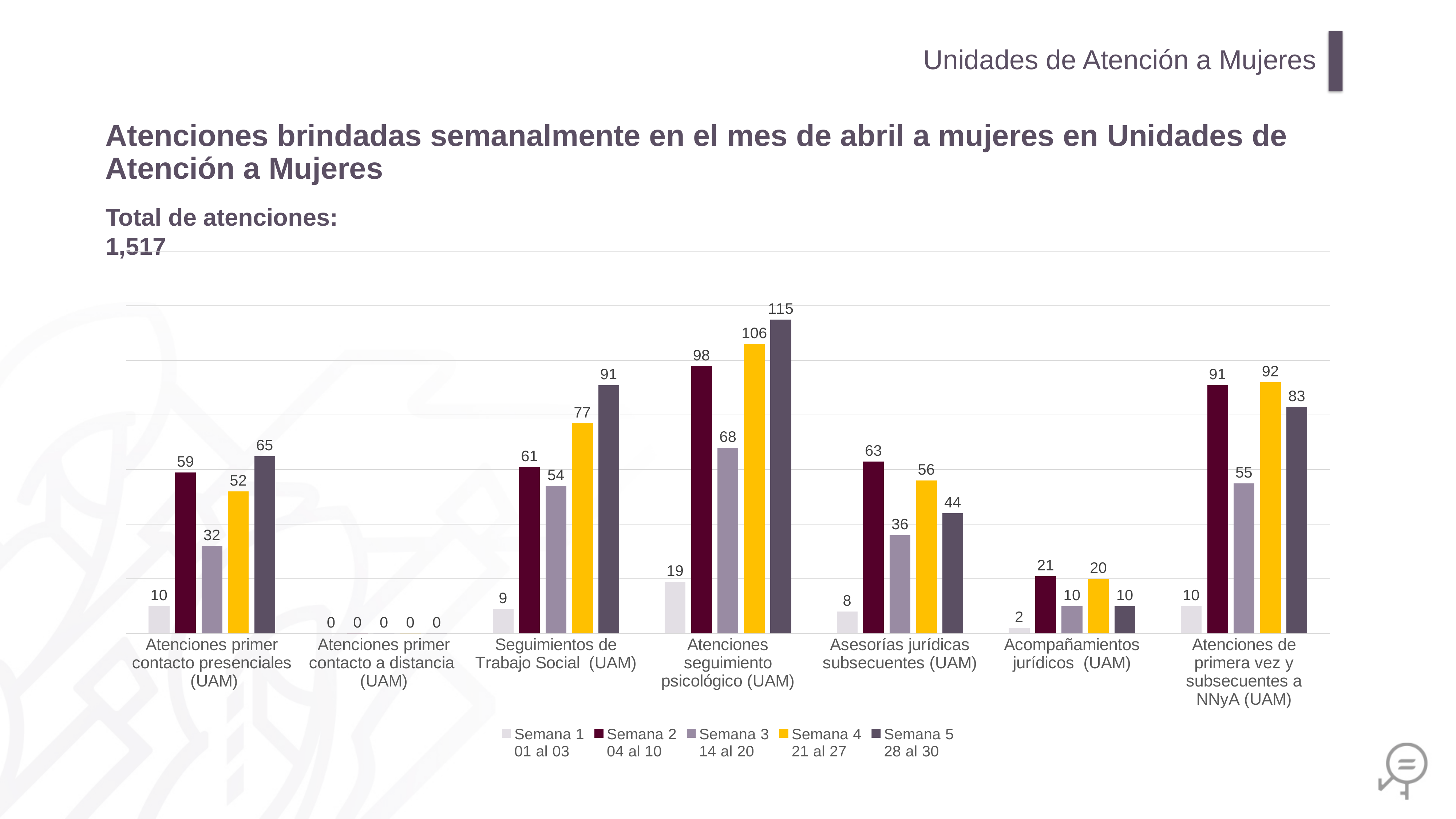

Unidades de Atención a Mujeres
Atenciones brindadas semanalmente en el mes de abril a mujeres en Unidades de Atención a Mujeres
Total de atenciones: 1,517

### Chart

| Category | Semana 1
01 al 03 | Semana 2
04 al 10 | Semana 3
14 al 20 | Semana 4
21 al 27 | Semana 5
28 al 30 |
|---|---|---|---|---|---|
| Atenciones primer contacto presenciales  (UAM) | 10.0 | 59.0 | 32.0 | 52.0 | 65.0 |
| Atenciones primer contacto a distancia  (UAM) | 0.0 | 0.0 | 0.0 | 0.0 | 0.0 |
| Seguimientos de Trabajo Social  (UAM) | 9.0 | 61.0 | 54.0 | 77.0 | 91.0 |
| Atenciones seguimiento psicológico (UAM) | 19.0 | 98.0 | 68.0 | 106.0 | 115.0 |
| Asesorías jurídicas subsecuentes (UAM) | 8.0 | 63.0 | 36.0 | 56.0 | 44.0 |
| Acompañamientos jurídicos  (UAM) | 2.0 | 21.0 | 10.0 | 20.0 | 10.0 |
| Atenciones de primera vez y subsecuentes a NNyA (UAM) | 10.0 | 91.0 | 55.0 | 92.0 | 83.0 |